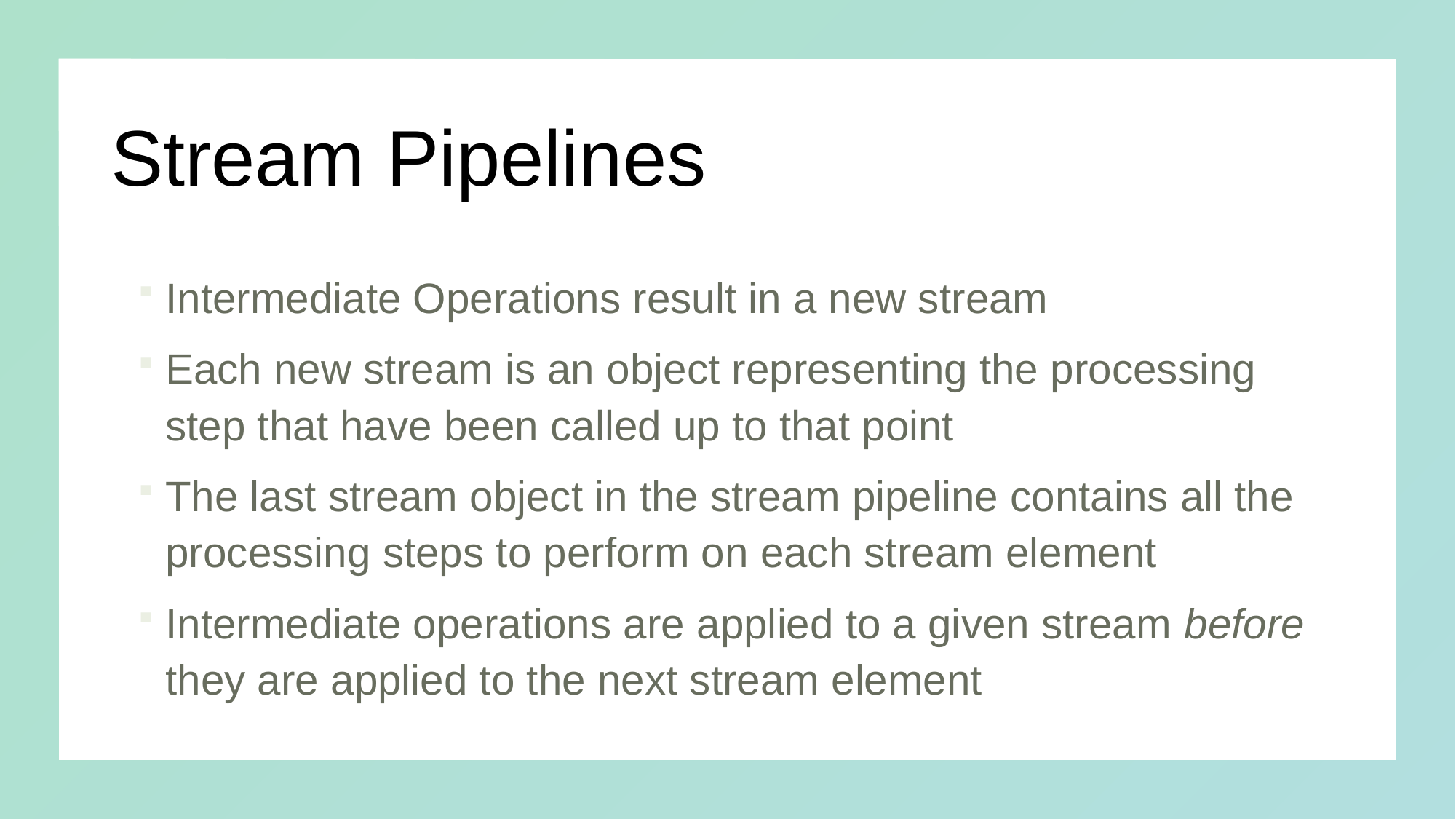

# Stream Pipelines
Intermediate Operations result in a new stream
Each new stream is an object representing the processing step that have been called up to that point
The last stream object in the stream pipeline contains all the processing steps to perform on each stream element
Intermediate operations are applied to a given stream before they are applied to the next stream element